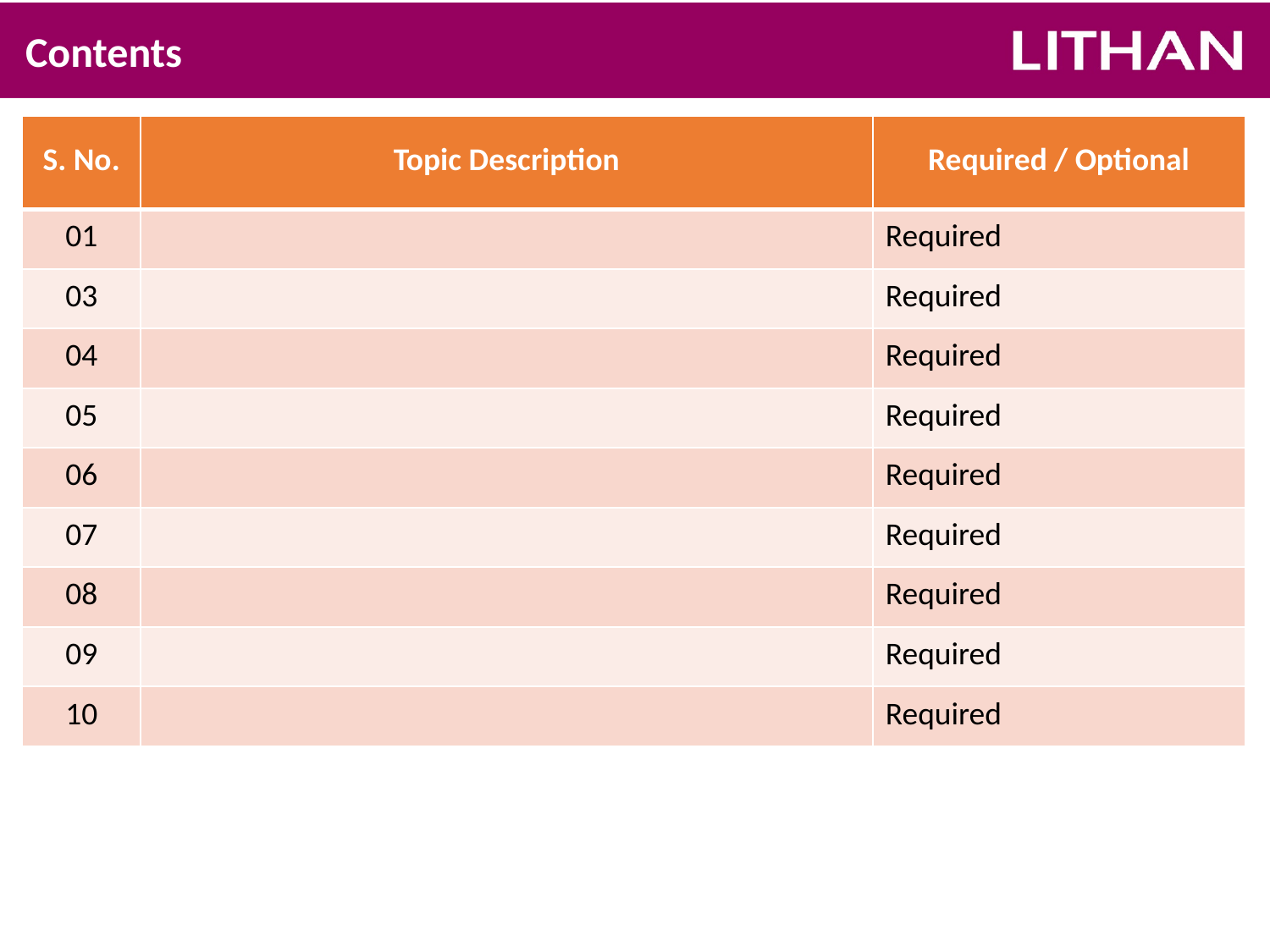

# Contents
| S. No. | Topic Description | Required / Optional |
| --- | --- | --- |
| 01 |  | Required |
| 03 |  | Required |
| 04 |  | Required |
| 05 |  | Required |
| 06 |  | Required |
| 07 |  | Required |
| 08 |  | Required |
| 09 |  | Required |
| 10 |  | Required |